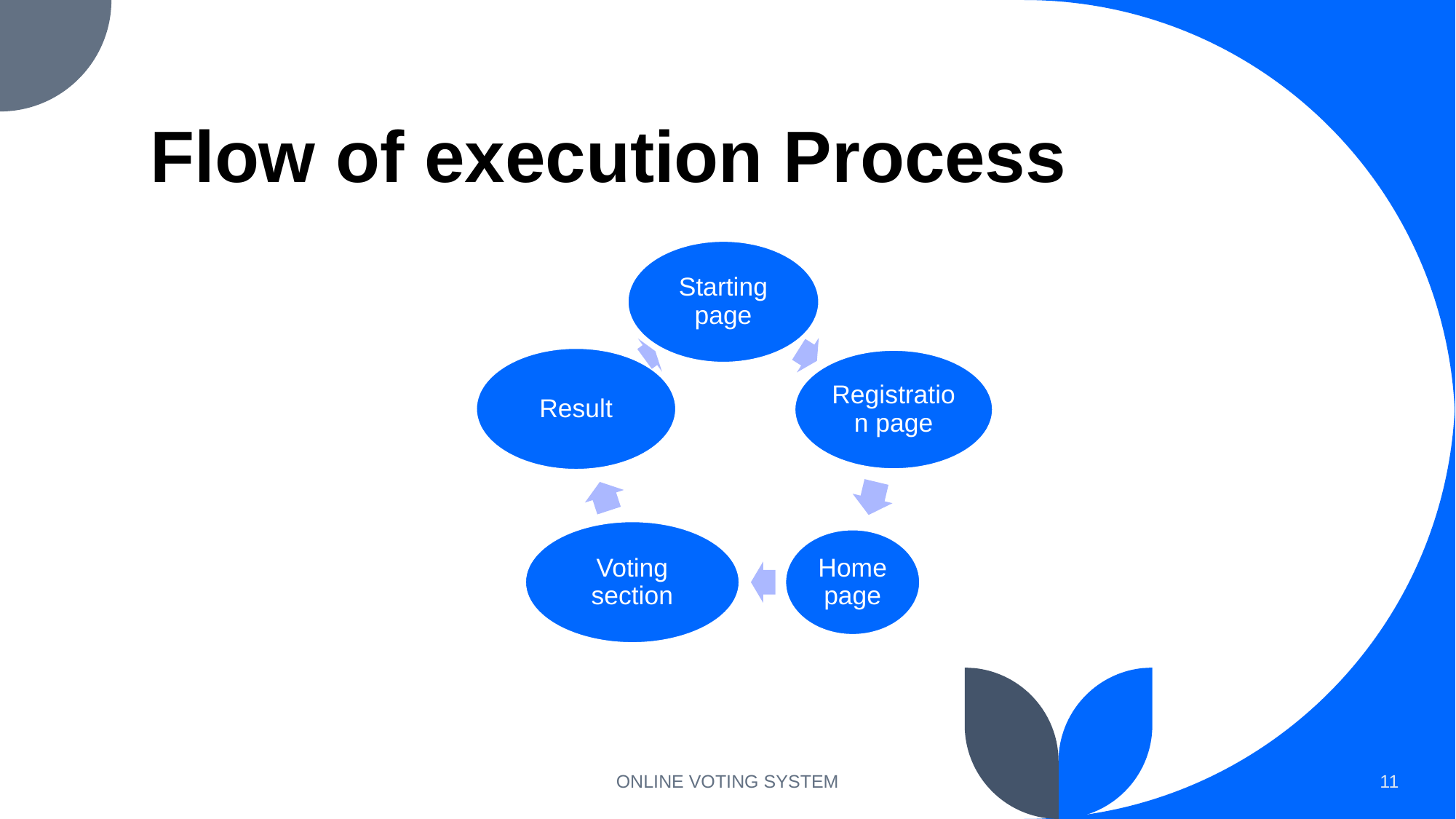

# Flow of execution Process
Starting page

Registration page

Home page

Voting section

Result

ONLINE VOTING SYSTEM
11